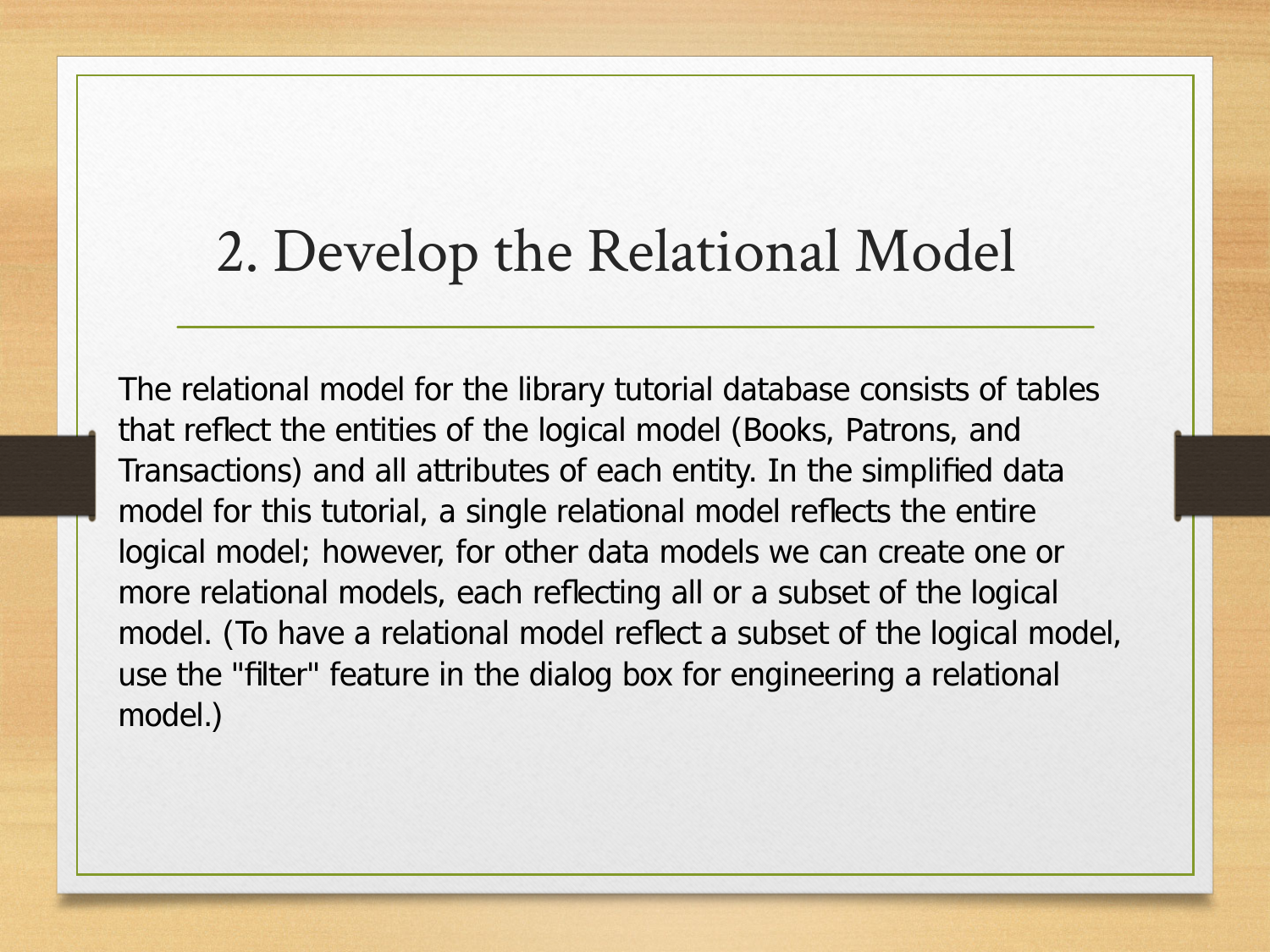

# 2. Develop the Relational Model
The relational model for the library tutorial database consists of tables that reflect the entities of the logical model (Books, Patrons, and Transactions) and all attributes of each entity. In the simplified data model for this tutorial, a single relational model reflects the entire logical model; however, for other data models we can create one or more relational models, each reflecting all or a subset of the logical model. (To have a relational model reflect a subset of the logical model, use the "filter" feature in the dialog box for engineering a relational model.)